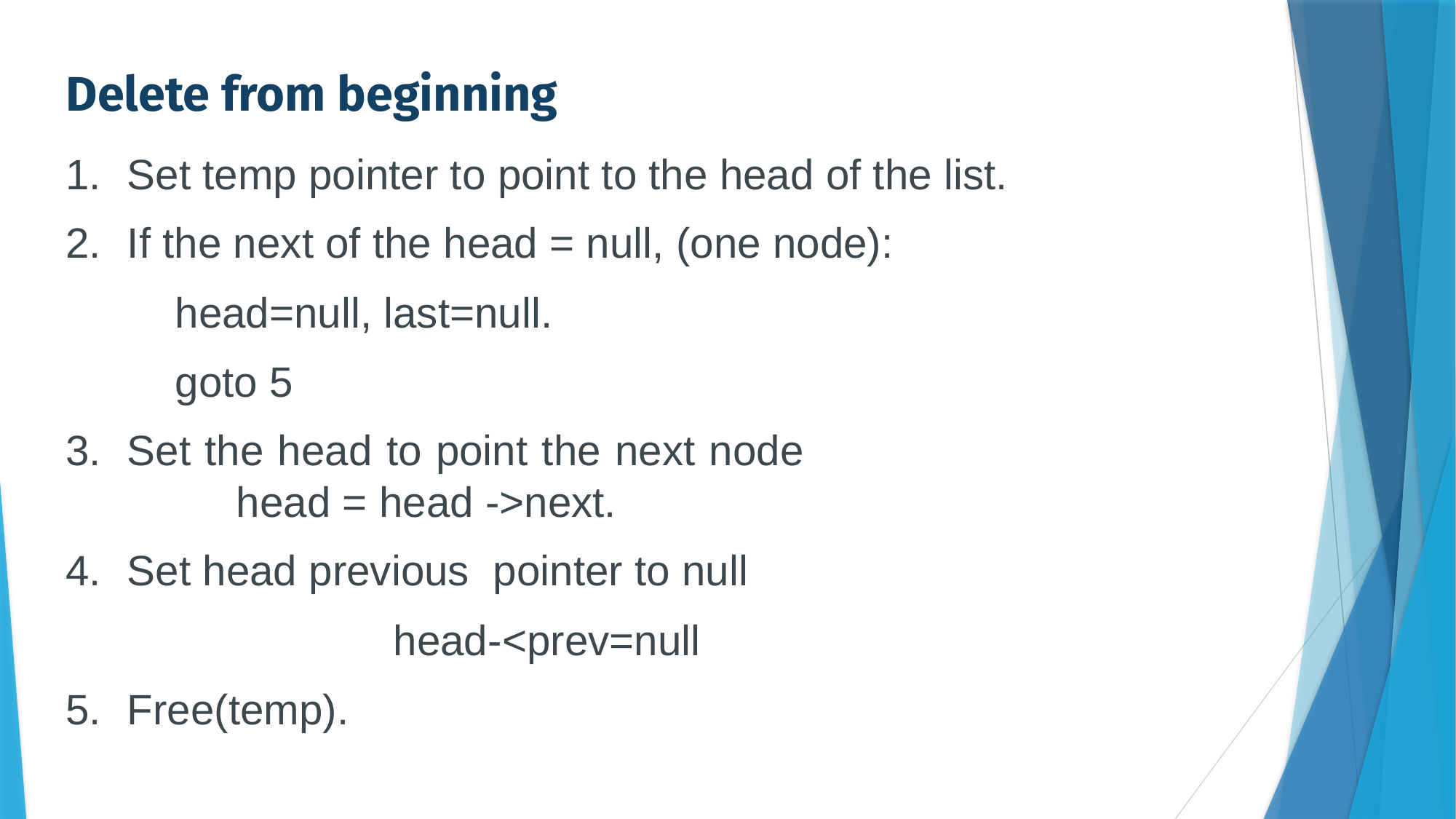

Delete from beginning
Set temp pointer to point to the head of the list.
If the next of the head = null, (one node):
     	head=null, last=null.
 	goto 5
Set the head to point the next node                 				head = head ->next.
Set head previous  pointer to null
           		head-<prev=null
Free(temp).